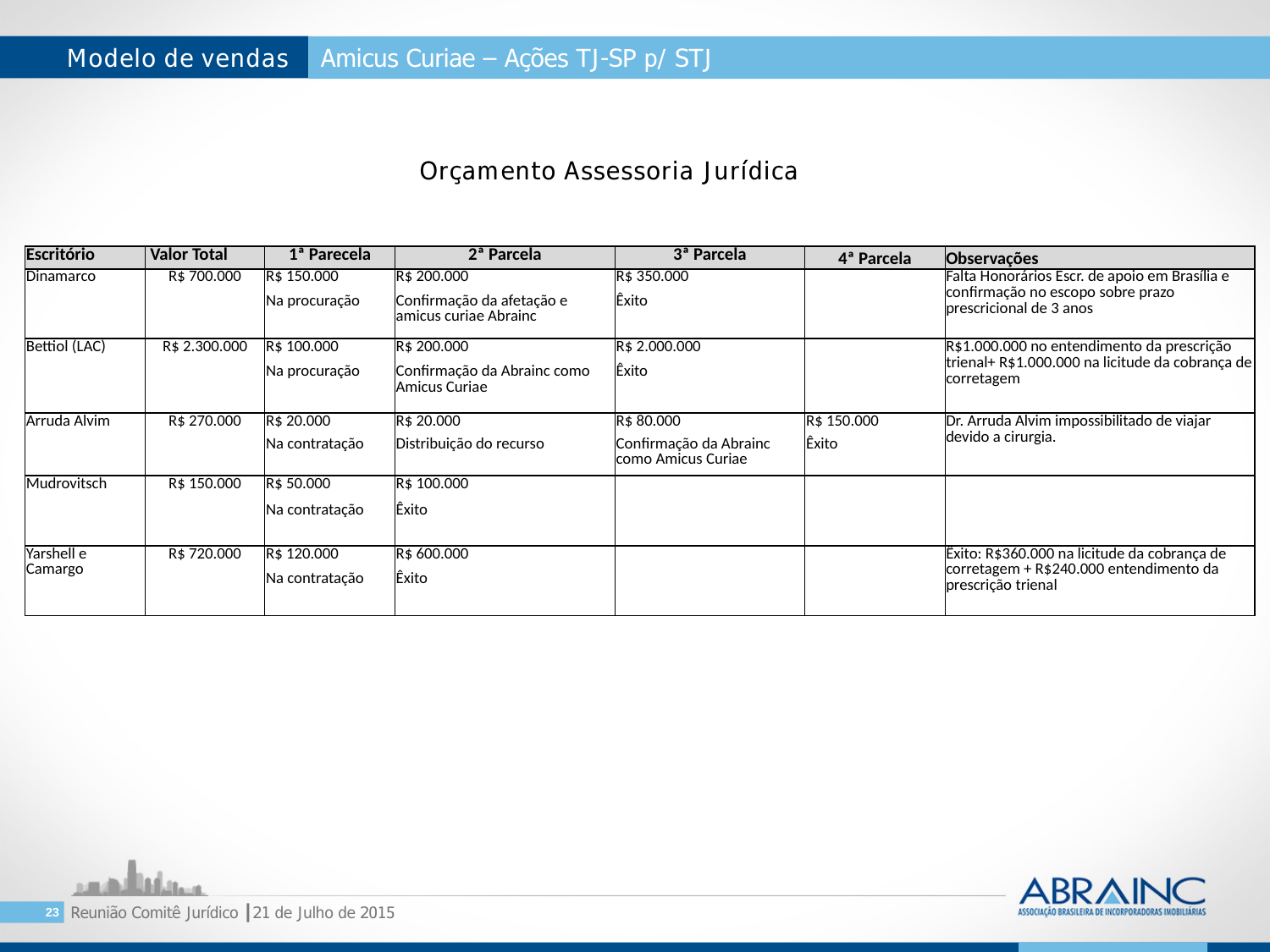

Modelo de vendas
Amicus Curiae – Ações TJ-SP p/ STJ
Orçamento Assessoria Jurídica
| Escritório | Valor Total | 1ª Parecela | 2ª Parcela | 3ª Parcela | 4ª Parcela | Observações |
| --- | --- | --- | --- | --- | --- | --- |
| Dinamarco | R$ 700.000 | R$ 150.000 | R$ 200.000 | R$ 350.000 |  | Falta Honorários Escr. de apoio em Brasília e confirmação no escopo sobre prazo prescricional de 3 anos |
|  |  | Na procuração | Confirmação da afetação e amicus curiae Abrainc | Êxito |  |  |
| Bettiol (LAC) | R$ 2.300.000 | R$ 100.000 | R$ 200.000 | R$ 2.000.000 |  | R$1.000.000 no entendimento da prescrição trienal+ R$1.000.000 na licitude da cobrança de corretagem |
|  |  | Na procuração | Confirmação da Abrainc como Amicus Curiae | Êxito |  |  |
| Arruda Alvim | R$ 270.000 | R$ 20.000 | R$ 20.000 | R$ 80.000 | R$ 150.000 | Dr. Arruda Alvim impossibilitado de viajar devido a cirurgia. |
|  |  | Na contratação | Distribuição do recurso | Confirmação da Abrainc como Amicus Curiae | Êxito |  |
| Mudrovitsch | R$ 150.000 | R$ 50.000 | R$ 100.000 |  |  |  |
|  |  | Na contratação | Êxito |  |  |  |
| Yarshell e Camargo | R$ 720.000 | R$ 120.000 | R$ 600.000 |  |  | Êxito: R$360.000 na licitude da cobrança de corretagem + R$240.000 entendimento da prescrição trienal |
|  |  | Na contratação | Êxito |  |  |  |